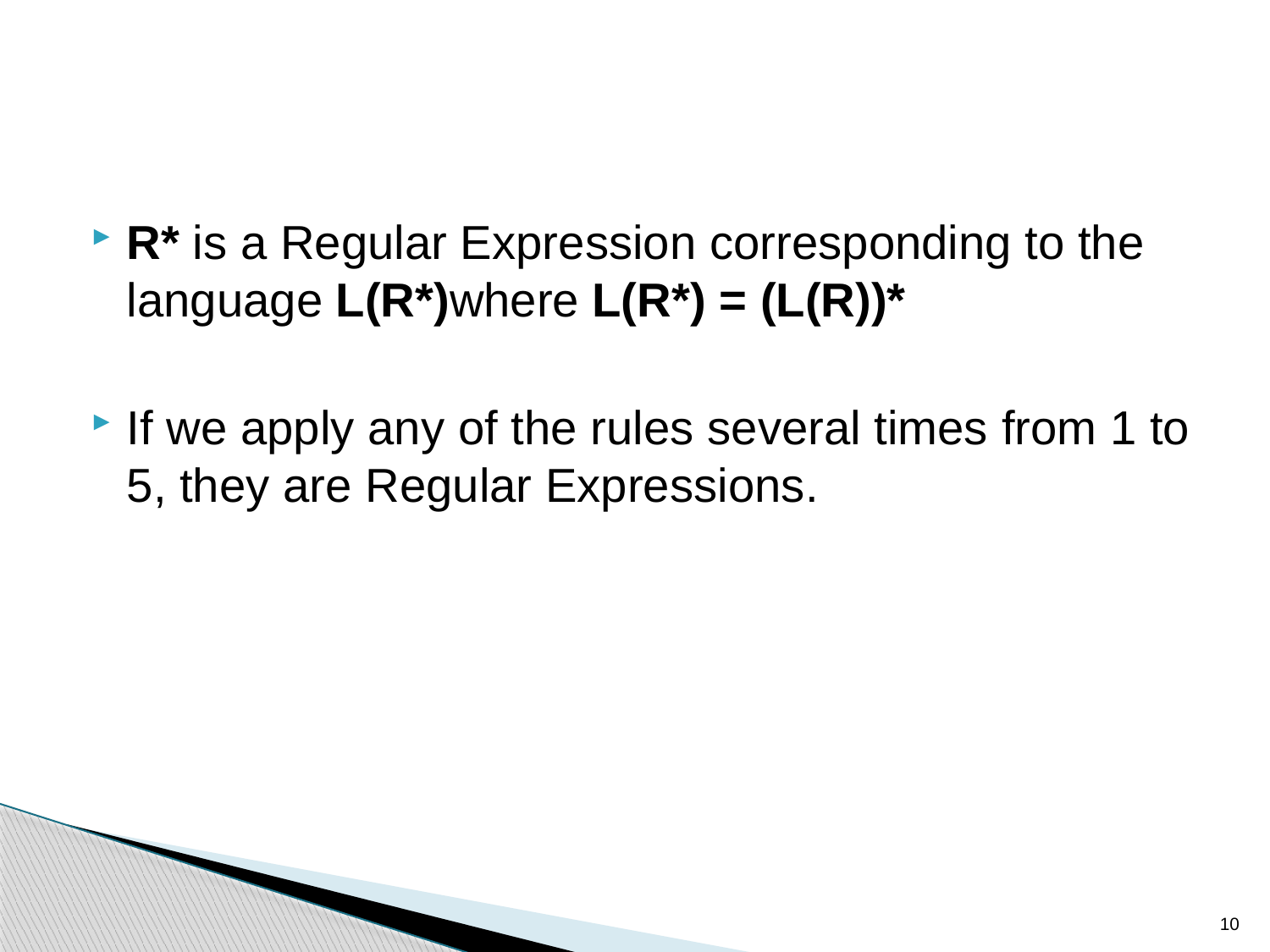

#
R* is a Regular Expression corresponding to the language L(R*)where L(R*) = (L(R))*

If we apply any of the rules several times from 1 to 5, they are Regular Expressions.
10